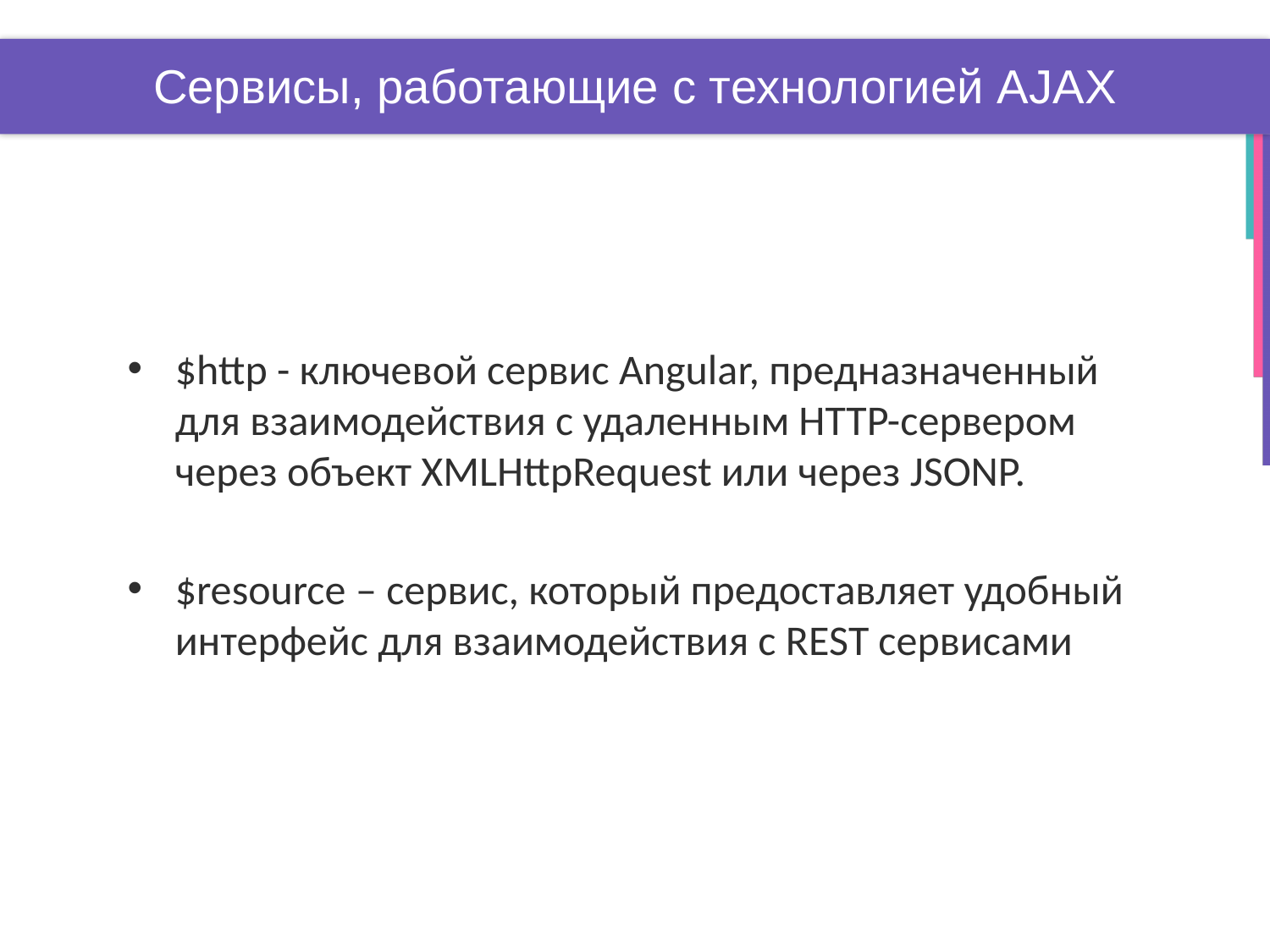

# Сервисы, работающие с технологией AJAX
$http - ключевой сервис Angular, предназначенный для взаимодействия с удаленным HTTP-сервером через объект XMLHttpRequest или через JSONP.

$resource – сервис, который предоставляет удобный интерфейс для взаимодействия c REST сервисами